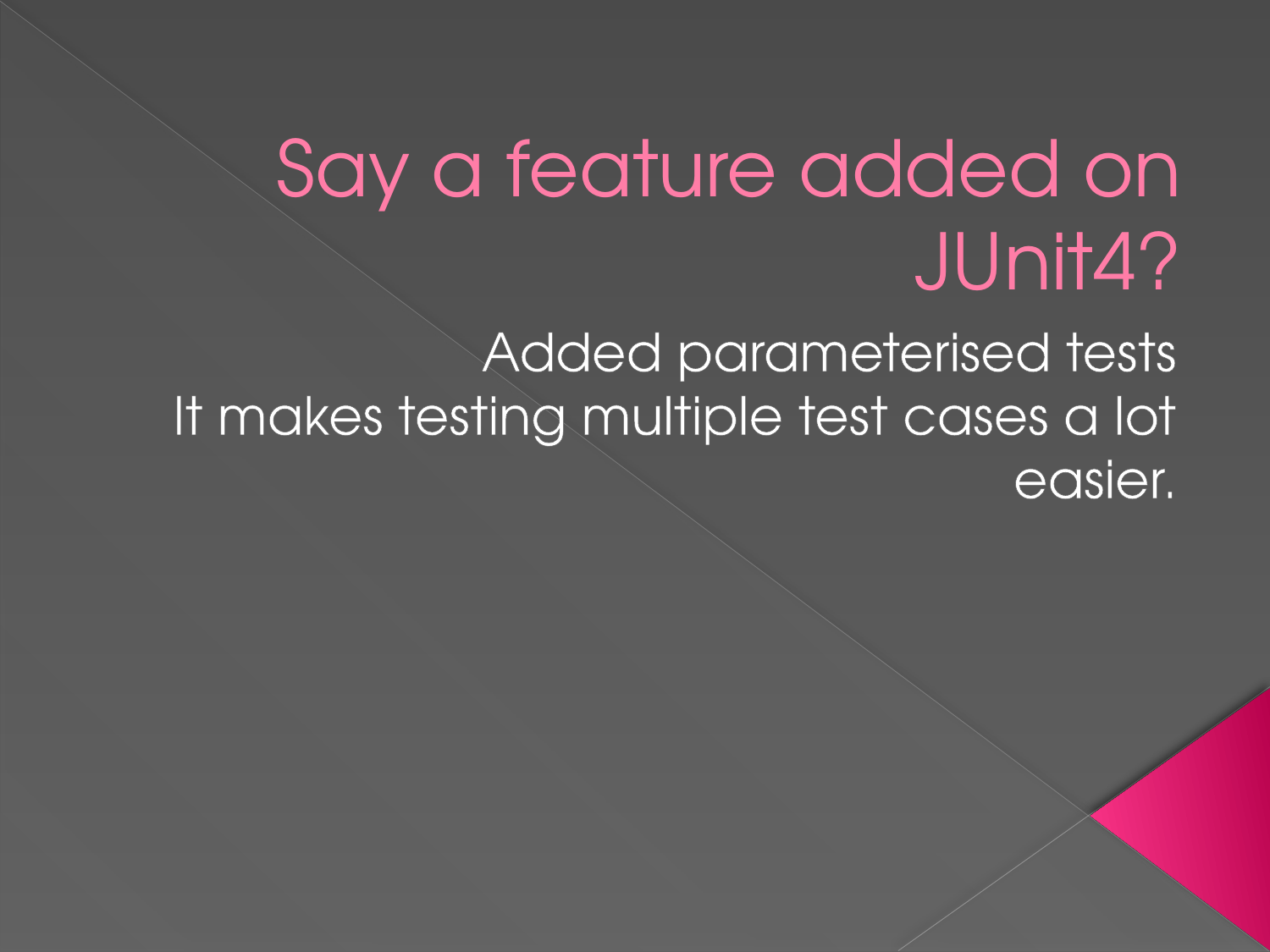

# Say a feature added on JUnit4?
Added parameterised tests
It makes testing multiple test cases a lot easier.